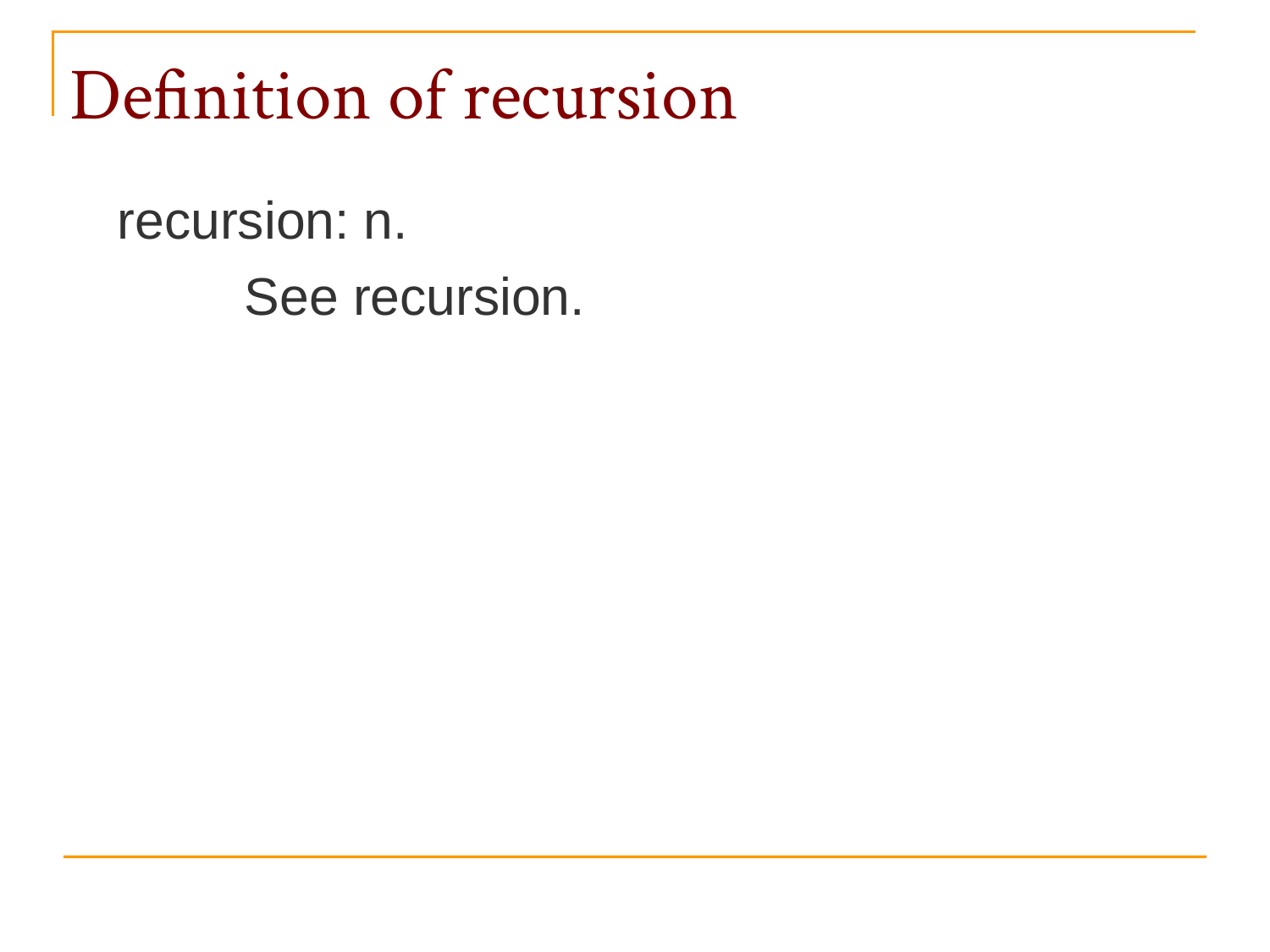

# Definition of recursion
	recursion: n.
		See recursion.